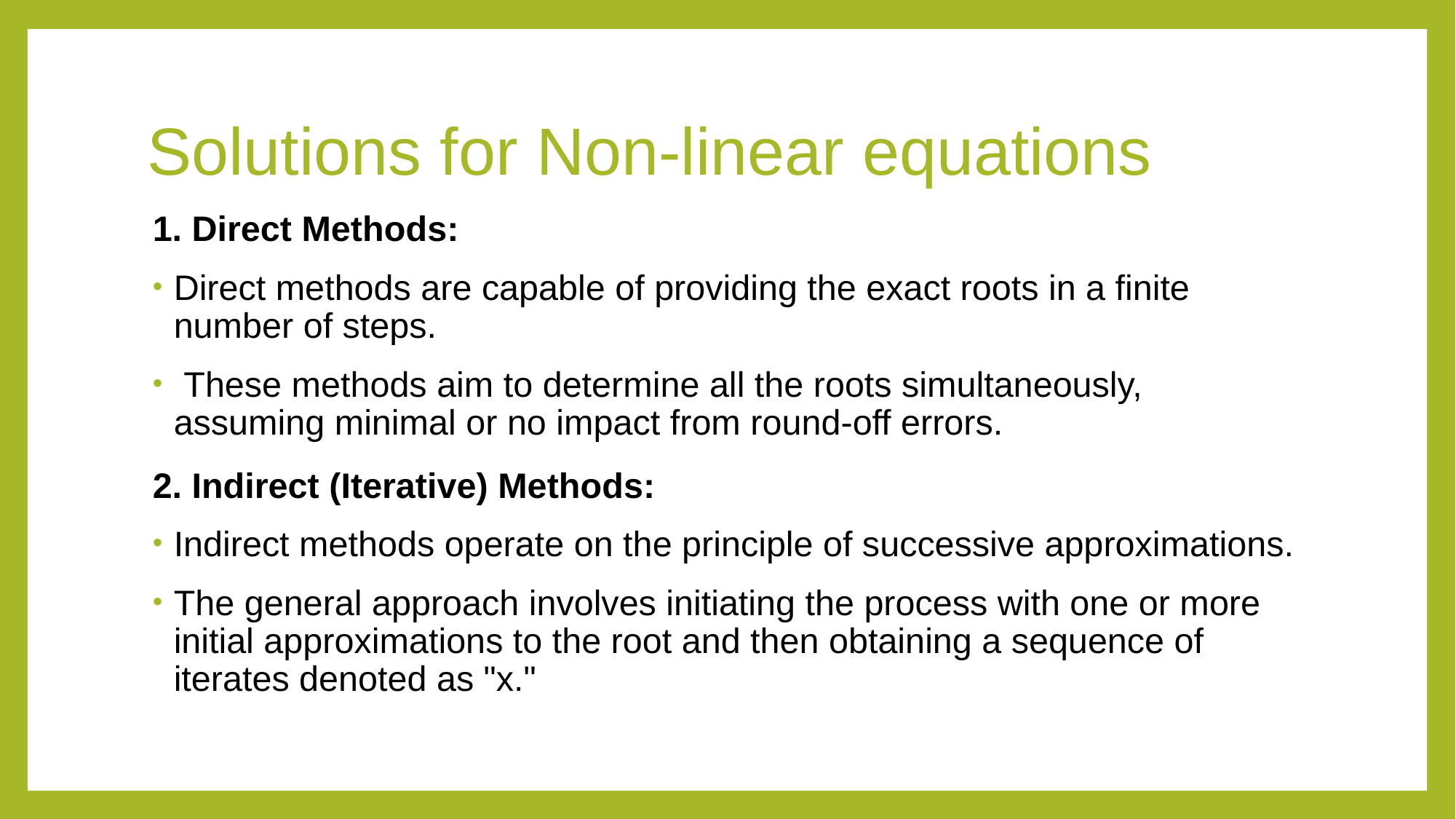

# Solutions for Non-linear equations
1. Direct Methods:
Direct methods are capable of providing the exact roots in a finite number of steps.
 These methods aim to determine all the roots simultaneously, assuming minimal or no impact from round-off errors.
2. Indirect (Iterative) Methods:
Indirect methods operate on the principle of successive approximations.
The general approach involves initiating the process with one or more initial approximations to the root and then obtaining a sequence of iterates denoted as "x."